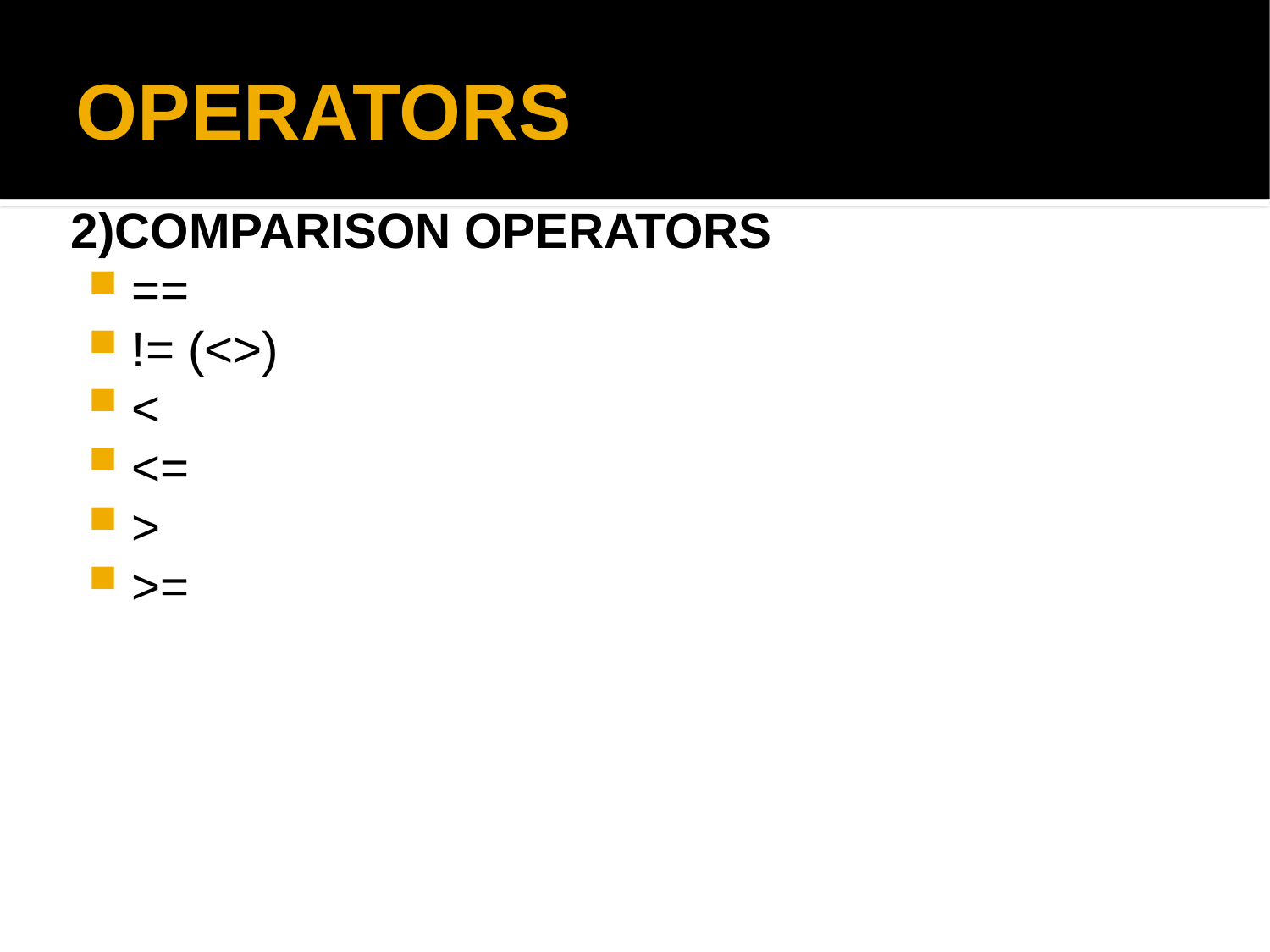

OPERATORS
2)COMPARISON OPERATORS
==
!= (<>)
<
<=
>
>=